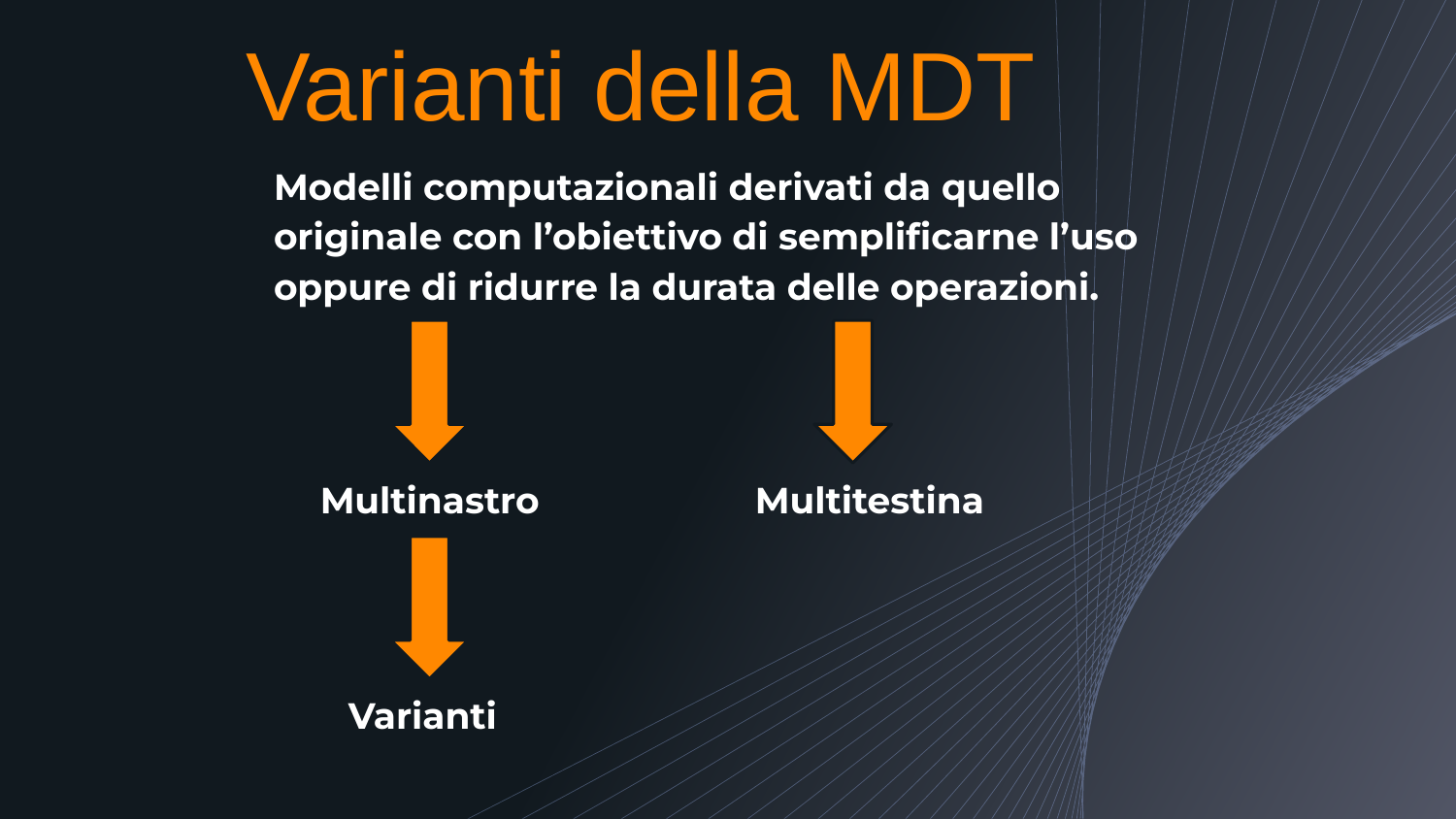

# Varianti della MDT
Modelli computazionali derivati da quello originale con l’obiettivo di semplificarne l’uso oppure di ridurre la durata delle operazioni.

Multinastro
Multitestina

Varianti
Varianti